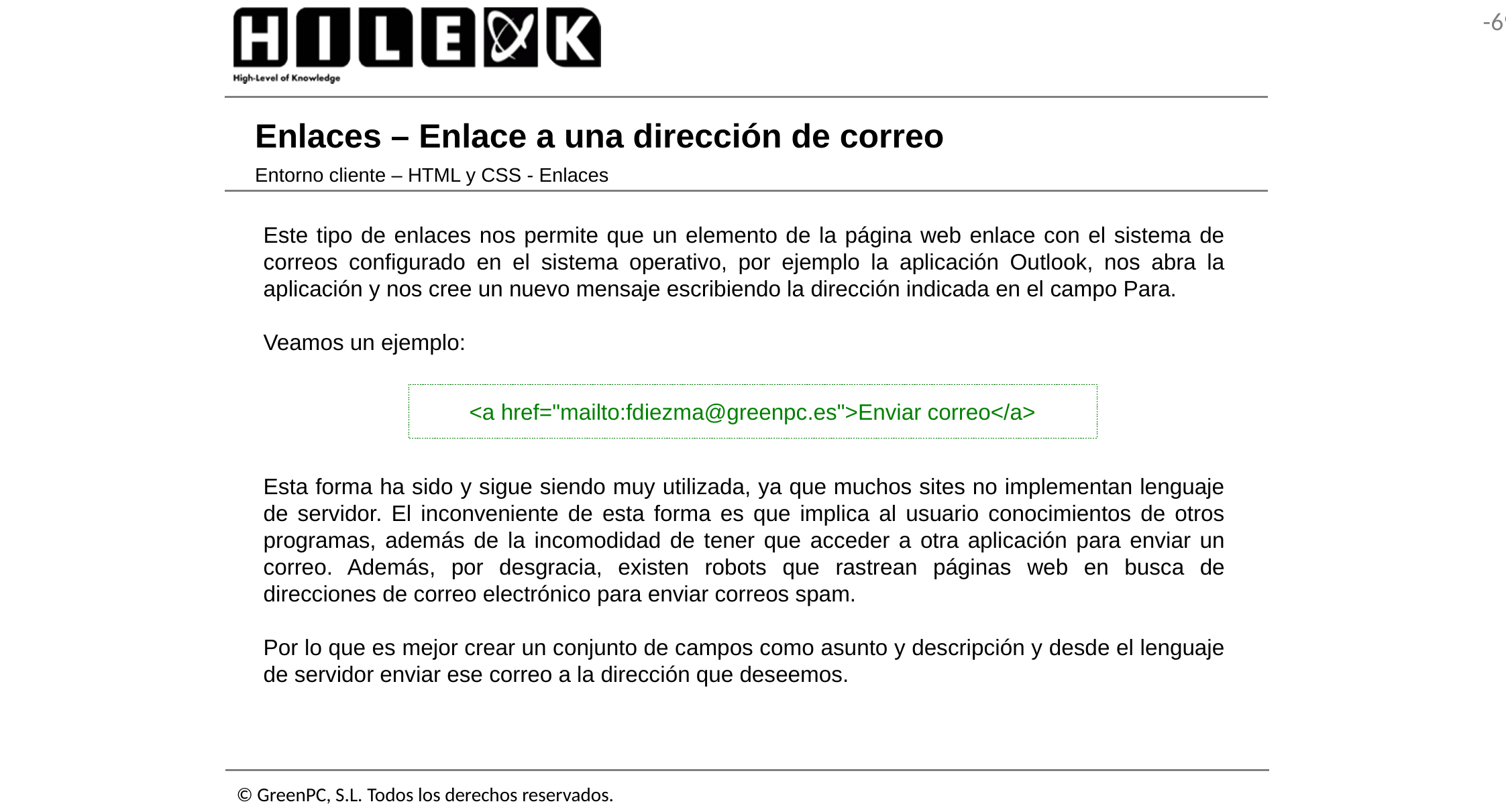

# Enlaces – Enlace a una dirección de correo
Entorno cliente – HTML y CSS - Enlaces

Este tipo de enlaces nos permite que un elemento de la página web enlace con el sistema de correos configurado en el sistema operativo, por ejemplo la aplicación Outlook, nos abra la aplicación y nos cree un nuevo mensaje escribiendo la dirección indicada en el campo Para.

Veamos un ejemplo:
<a href="mailto:fdiezma@greenpc.es">Enviar correo</a>
Esta forma ha sido y sigue siendo muy utilizada, ya que muchos sites no implementan lenguaje de servidor. El inconveniente de esta forma es que implica al usuario conocimientos de otros programas, además de la incomodidad de tener que acceder a otra aplicación para enviar un correo. Además, por desgracia, existen robots que rastrean páginas web en busca de direcciones de correo electrónico para enviar correos spam.

Por lo que es mejor crear un conjunto de campos como asunto y descripción y desde el lenguaje de servidor enviar ese correo a la dirección que deseemos.